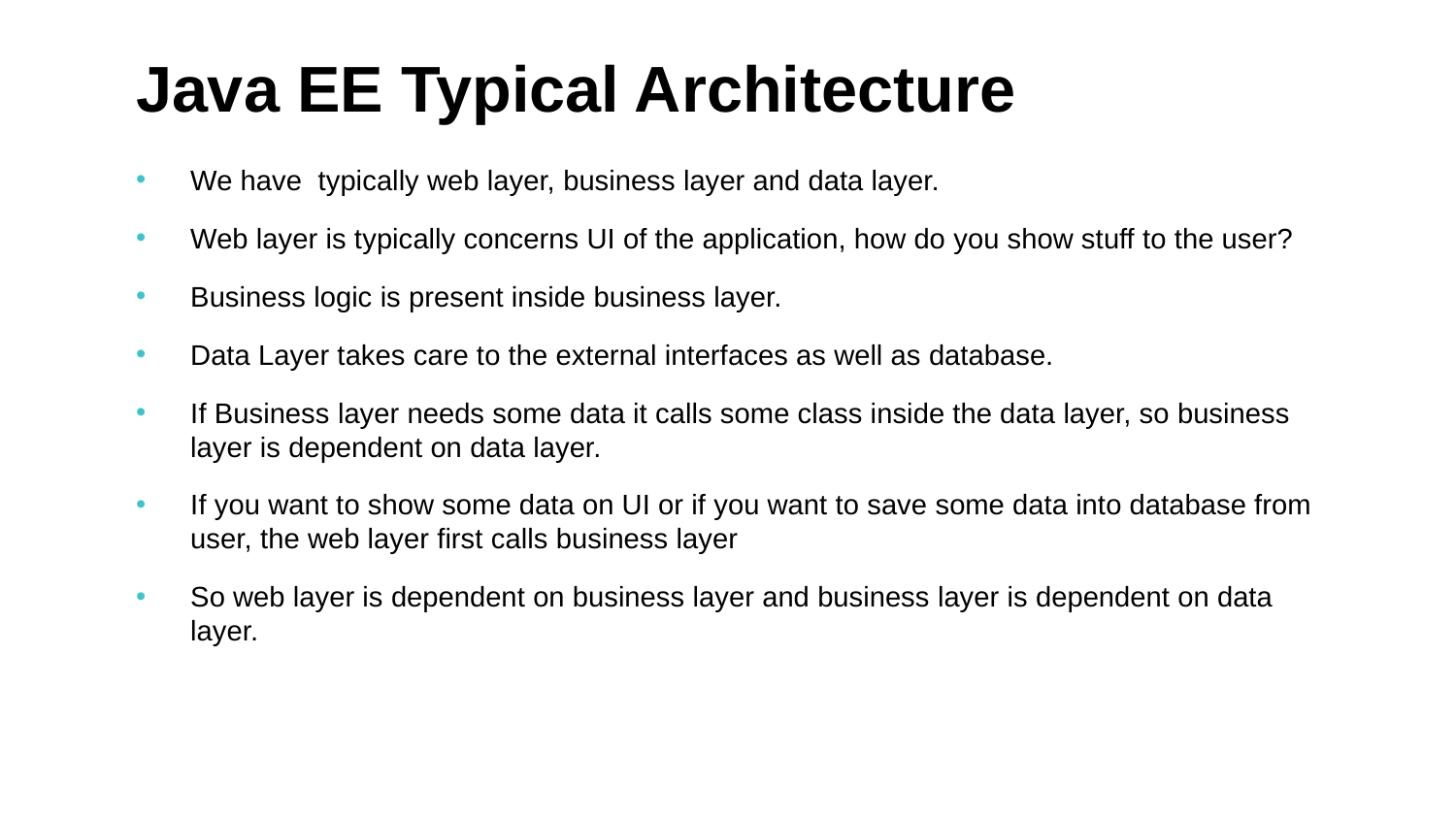

# Java EE Typical Architecture
We have  typically web layer, business layer and data layer.
Web layer is typically concerns UI of the application, how do you show stuff to the user?
Business logic is present inside business layer.
Data Layer takes care to the external interfaces as well as database.
If Business layer needs some data it calls some class inside the data layer, so business layer is dependent on data layer.
If you want to show some data on UI or if you want to save some data into database from user, the web layer first calls business layer
So web layer is dependent on business layer and business layer is dependent on data layer.